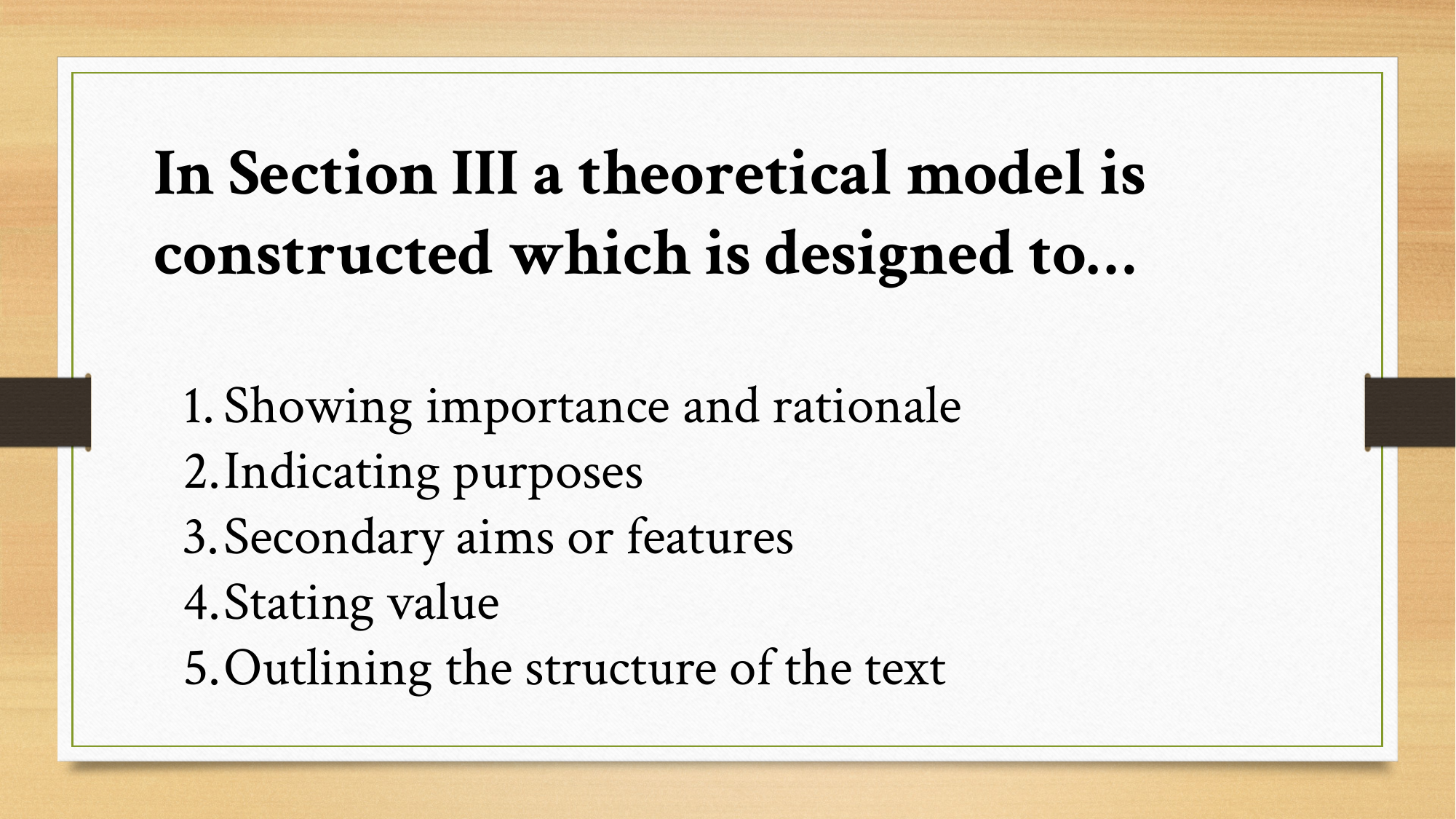

In Section III a theoretical model is constructed which is designed to…
Showing importance and rationale
Indicating purposes
Secondary aims or features
Stating value
Outlining the structure of the text